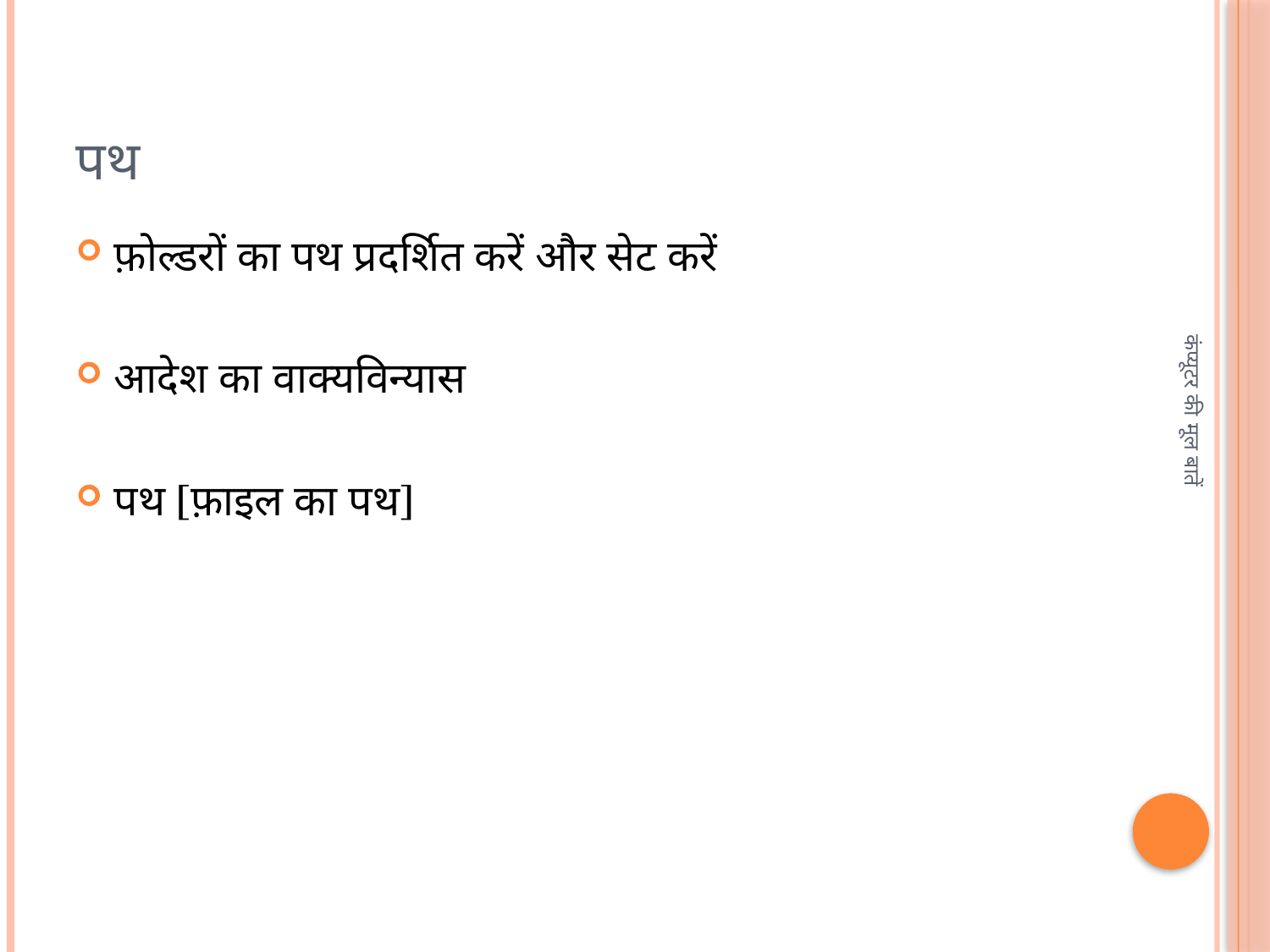

# पथ
फ़ोल्डरों का पथ प्रदर्शित करें और सेट करें

आदेश का वाक्यविन्यास

पथ [फ़ाइल का पथ]

कंप्यूटर की मूल बातें
65